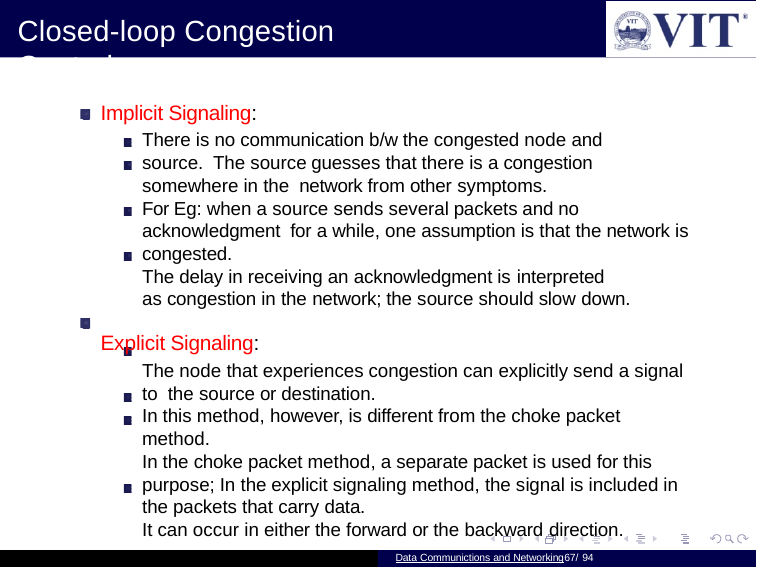

# Closed-loop Congestion Control
Implicit Signaling:
There is no communication b/w the congested node and source.  The source guesses that there is a congestion somewhere in the  network from other symptoms.
For Eg: when a source sends several packets and no acknowledgment  for a while, one assumption is that the network is congested.
The delay in receiving an acknowledgment is interpreted
as congestion in the network; the source should slow down.
Explicit Signaling:
The node that experiences congestion can explicitly send a signal to  the source or destination.
In this method, however, is different from the choke packet method.
In the choke packet method, a separate packet is used for this  purpose; In the explicit signaling method, the signal is included in  the packets that carry data.
It can occur in either the forward or the backward direction.

Data Communictions and Networking67/ 94